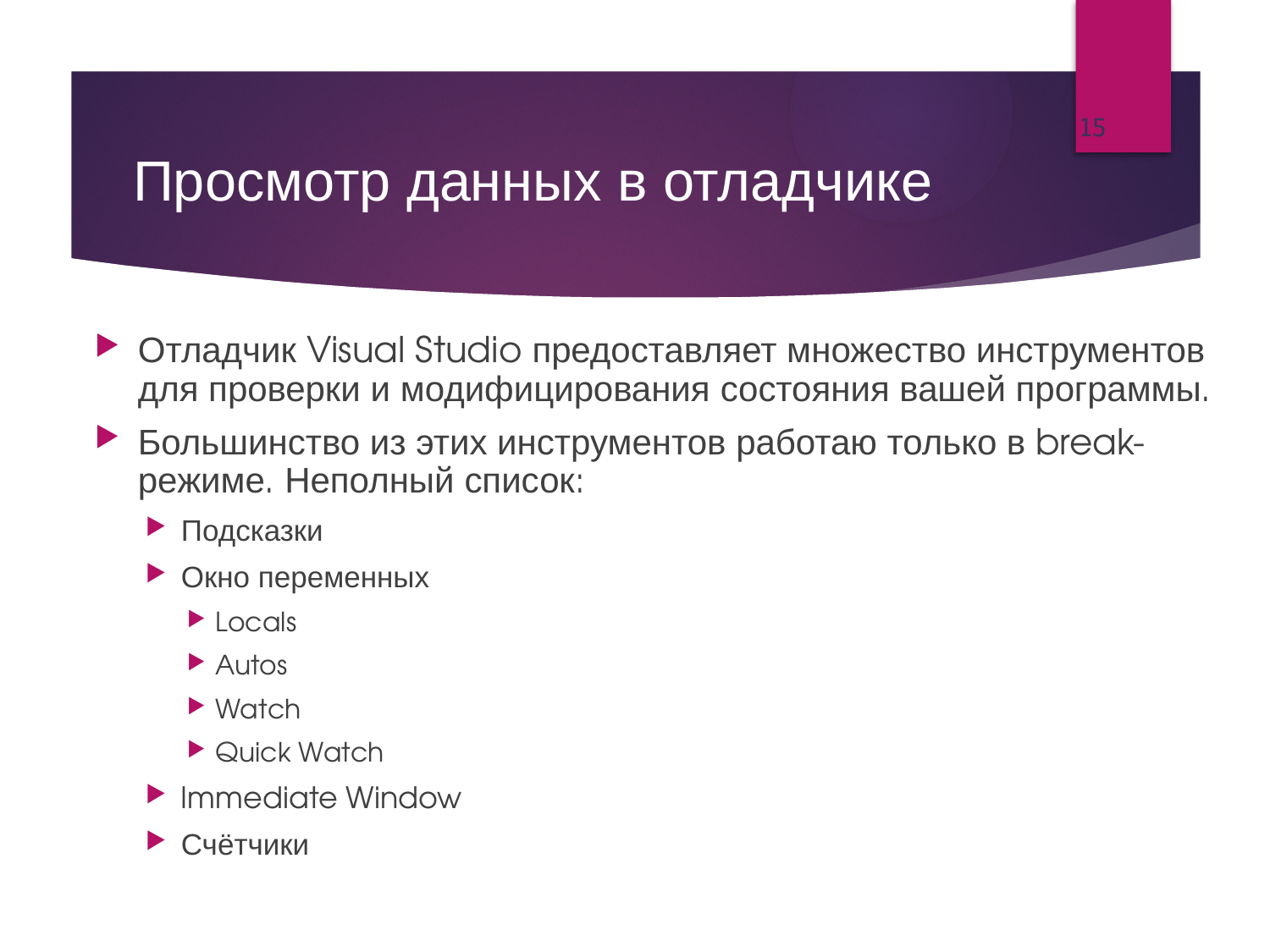

15
# Просмотр данных в отладчике
Отладчик Visual Studio предоставляет множество инструментов для проверки и модифицирования состояния вашей программы.
Большинство из этих инструментов работаю только в break-режиме. Неполный список:
Подсказки
Окно переменных
Locals
Autos
Watch
Quick Watch
Immediate Window
Счётчики